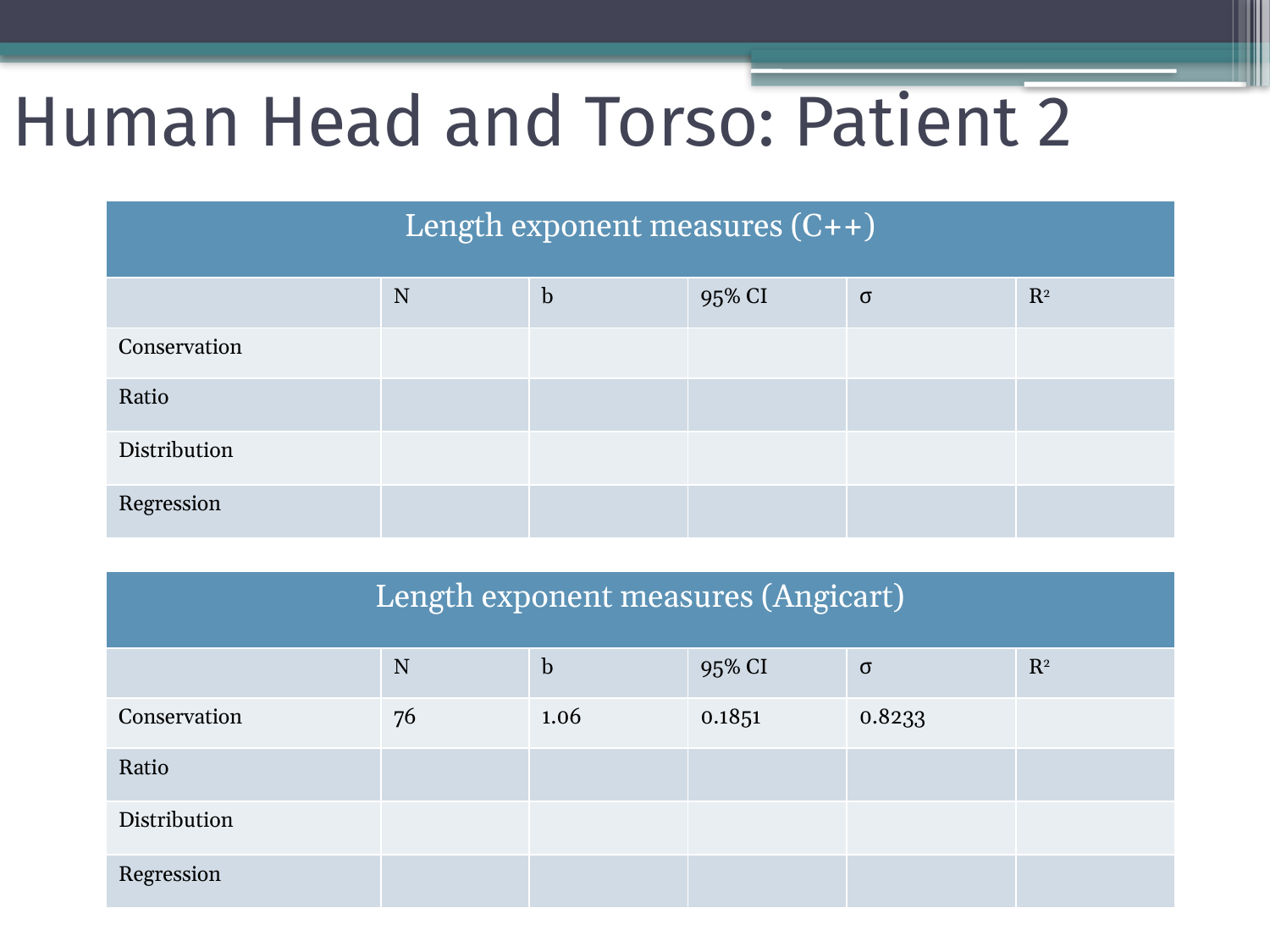

Human Head and Torso: Patient 2
| Length exponent measures (C++) |  |  |  |  |  |
| --- | --- | --- | --- | --- | --- |
|  | N | b | 95% CI | σ | R2 |
| Conservation |  |  |  |  |  |
| Ratio |  |  |  |  |  |
| Distribution |  |  |  |  |  |
| Regression |  |  |  |  |  |
| Length exponent measures (Angicart) |  |  |  |  |  |
| --- | --- | --- | --- | --- | --- |
|  | N | b | 95% CI | σ | R2 |
| Conservation | 76 | 1.06 | 0.1851 | 0.8233 |  |
| Ratio |  |  |  |  |  |
| Distribution |  |  |  |  |  |
| Regression |  |  |  |  |  |